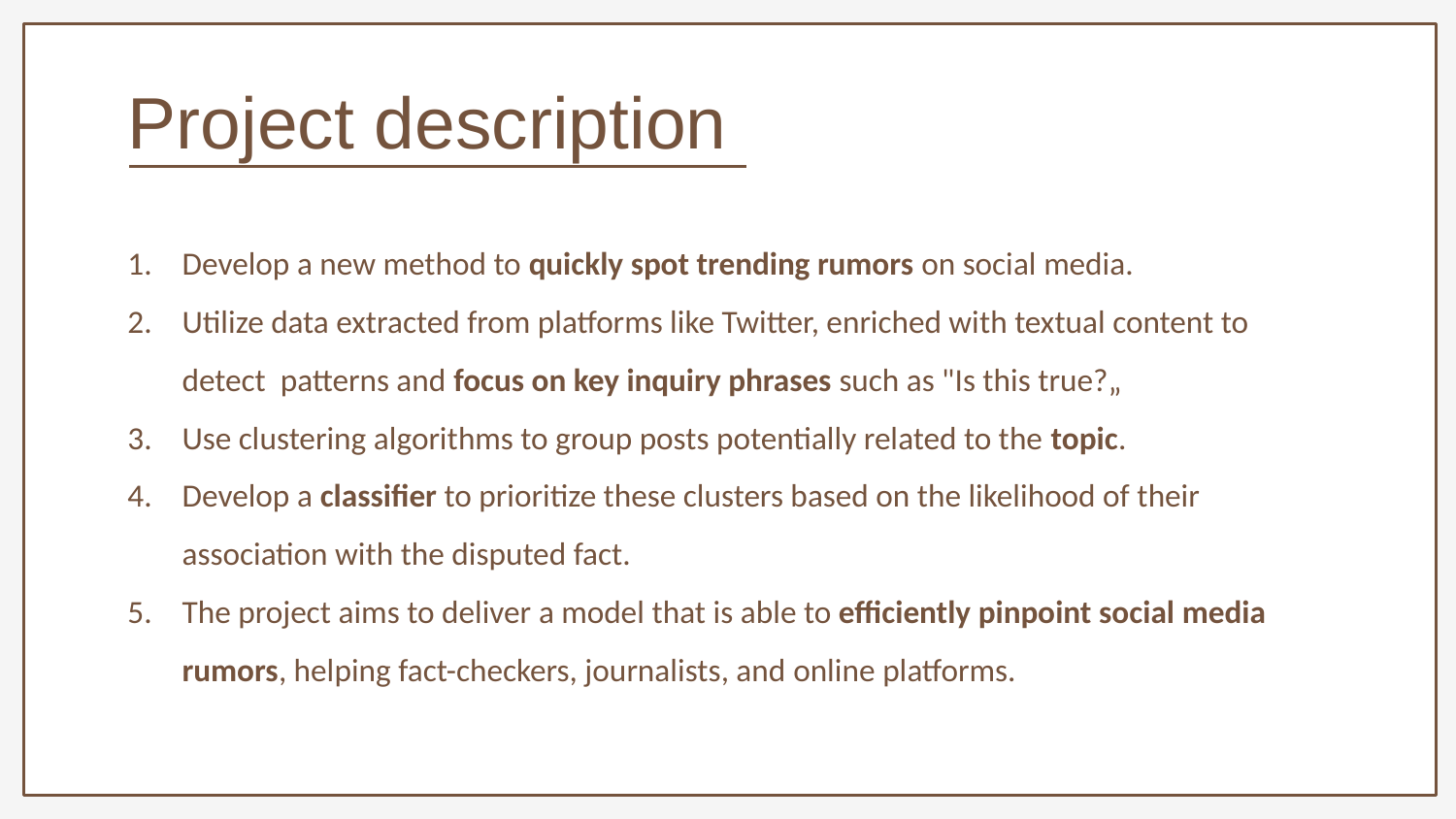

Project description
Develop a new method to quickly spot trending rumors on social media.
Utilize data extracted from platforms like Twitter, enriched with textual content to detect  patterns and focus on key inquiry phrases such as "Is this true?„
Use clustering algorithms to group posts potentially related to the topic.
Develop a classifier to prioritize these clusters based on the likelihood of their association with the disputed fact.
The project aims to deliver a model that is able to efficiently pinpoint social media 
rumors, helping fact-checkers, journalists, and online platforms.